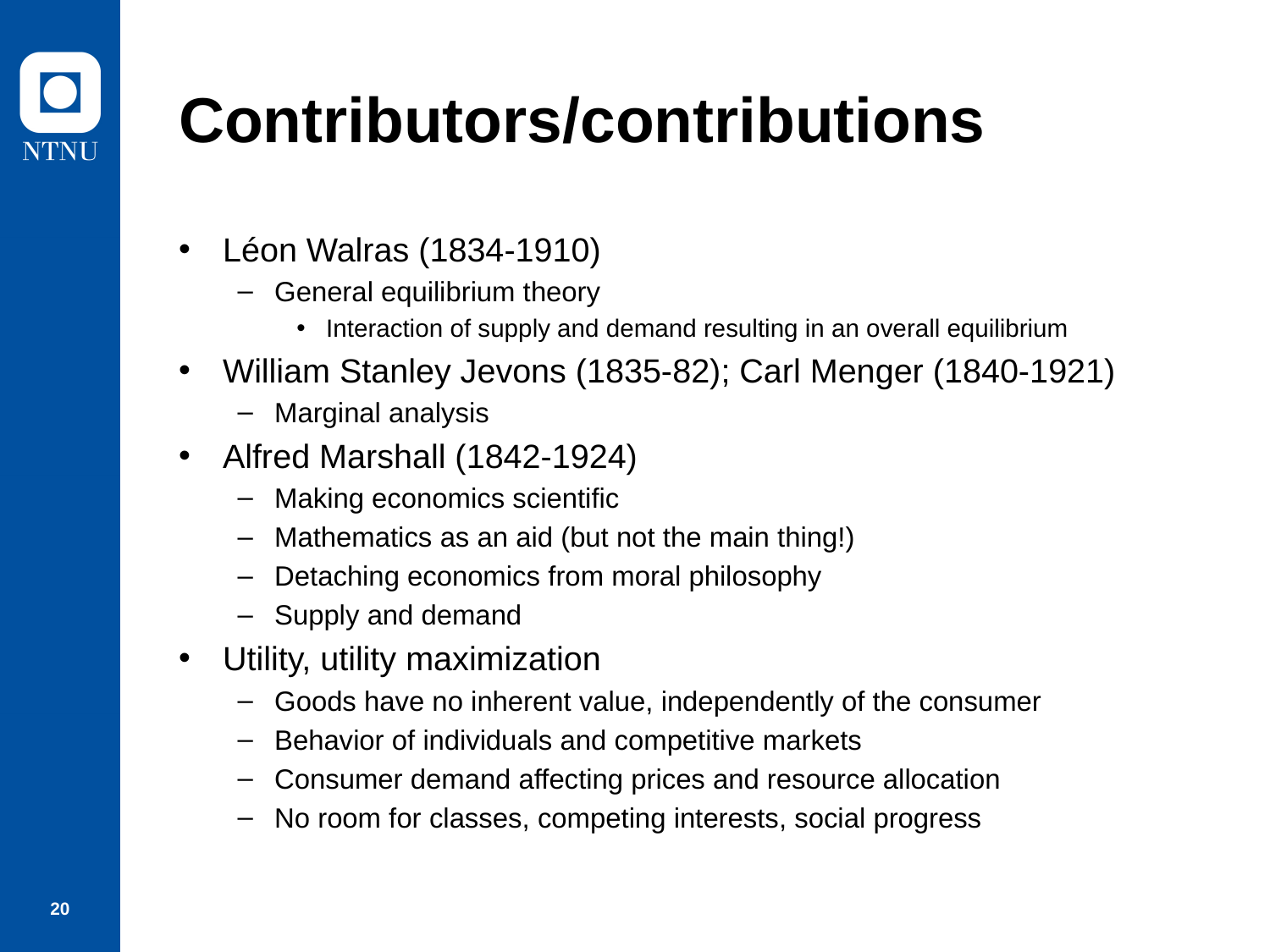

# Contributors/contributions
Léon Walras (1834-1910)
General equilibrium theory
Interaction of supply and demand resulting in an overall equilibrium
William Stanley Jevons (1835-82); Carl Menger (1840-1921)
Marginal analysis
Alfred Marshall (1842-1924)
Making economics scientific
Mathematics as an aid (but not the main thing!)
Detaching economics from moral philosophy
Supply and demand
Utility, utility maximization
Goods have no inherent value, independently of the consumer
Behavior of individuals and competitive markets
Consumer demand affecting prices and resource allocation
No room for classes, competing interests, social progress